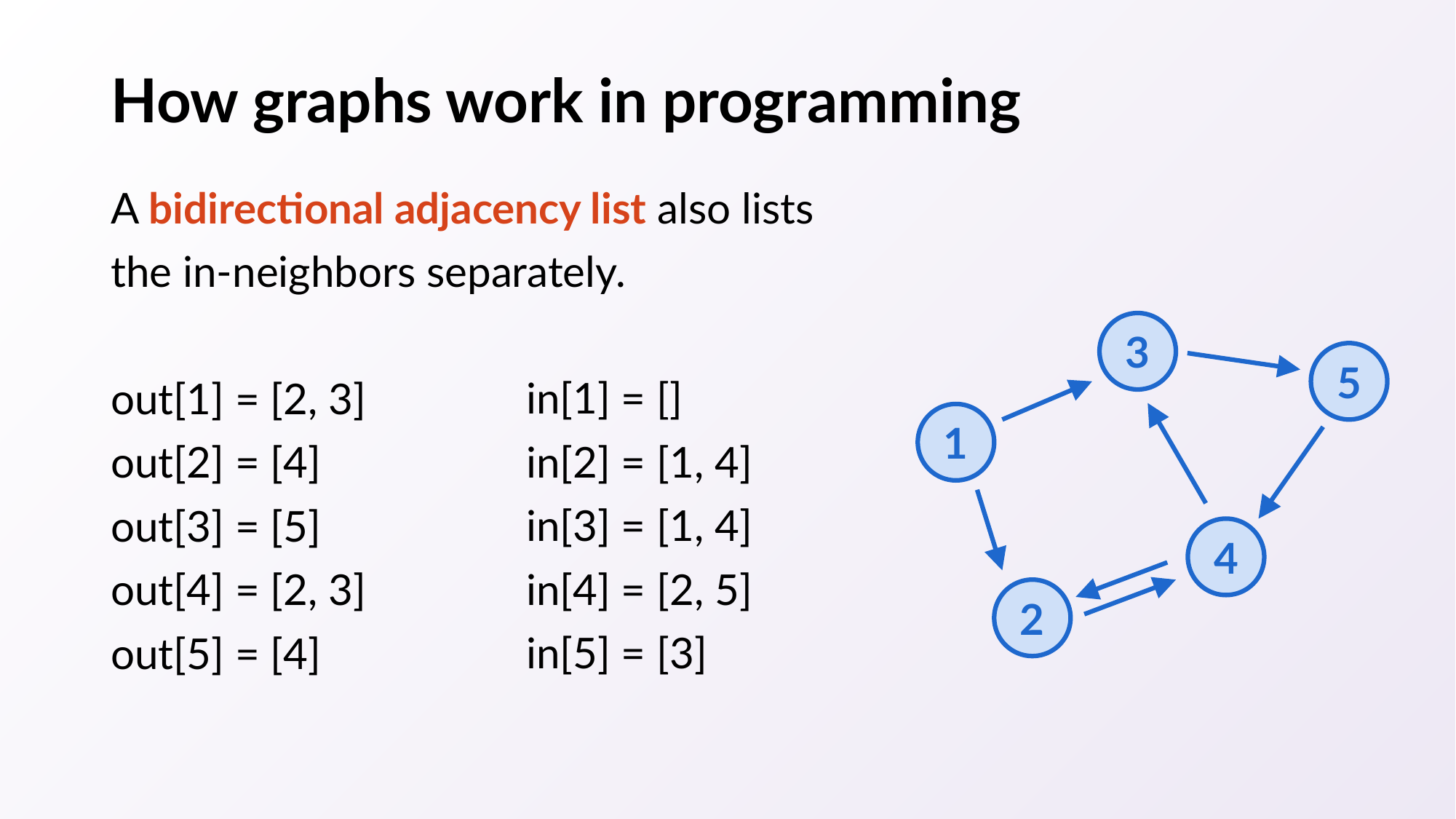

# How graphs work in programming
A bidirectional adjacency list also lists the in-neighbors separately.

out[1] = [2, 3]
out[2] = [4]
out[3] = [5]
out[4] = [2, 3]
out[5] = [4]
3
5
in[1] = []
in[2] = [1, 4]
in[3] = [1, 4]
in[4] = [2, 5]
in[5] = [3]
1
4
2